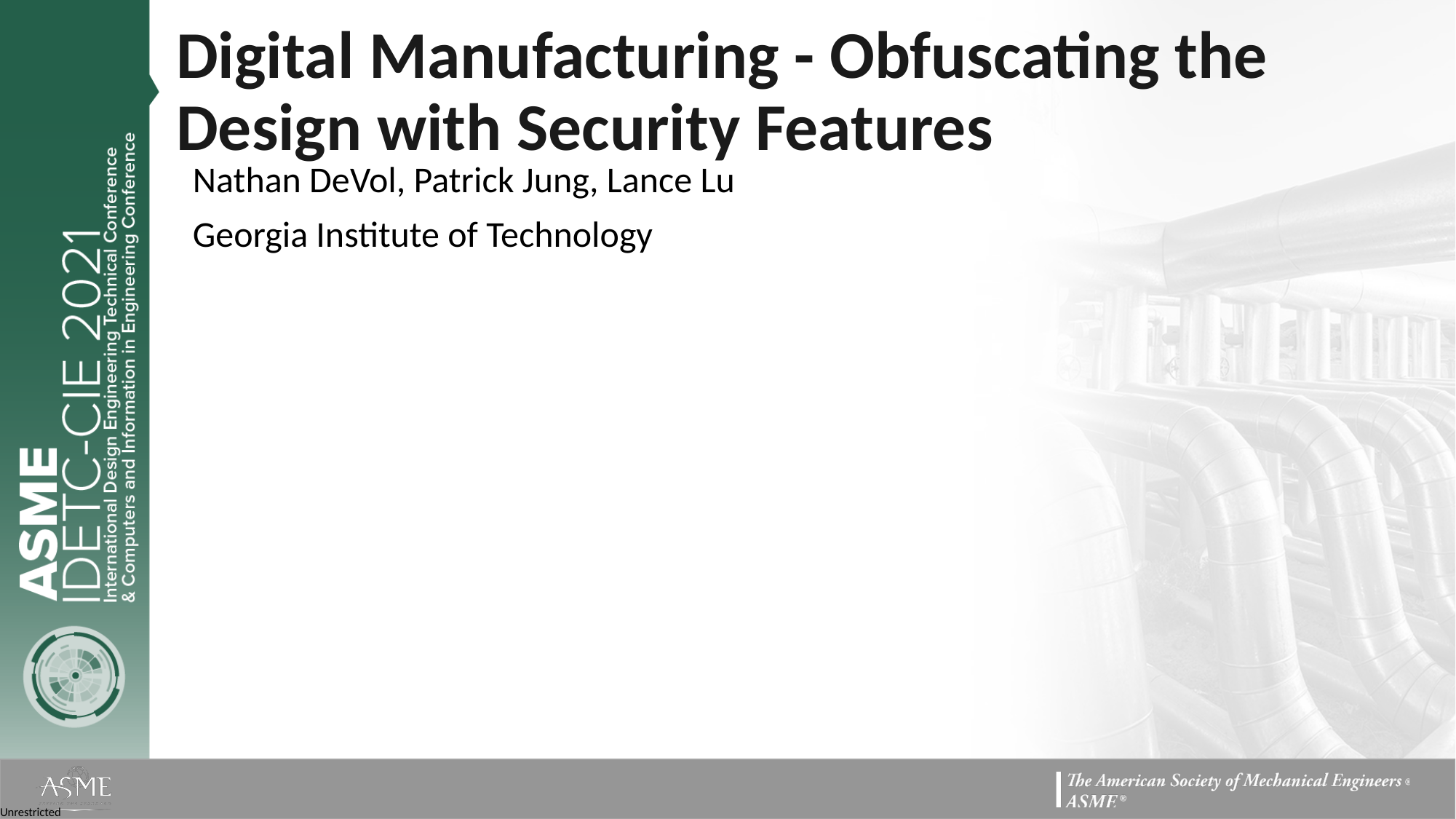

# Digital Manufacturing - Obfuscating the Design with Security Features
Nathan DeVol, Patrick Jung, Lance Lu
Georgia Institute of Technology